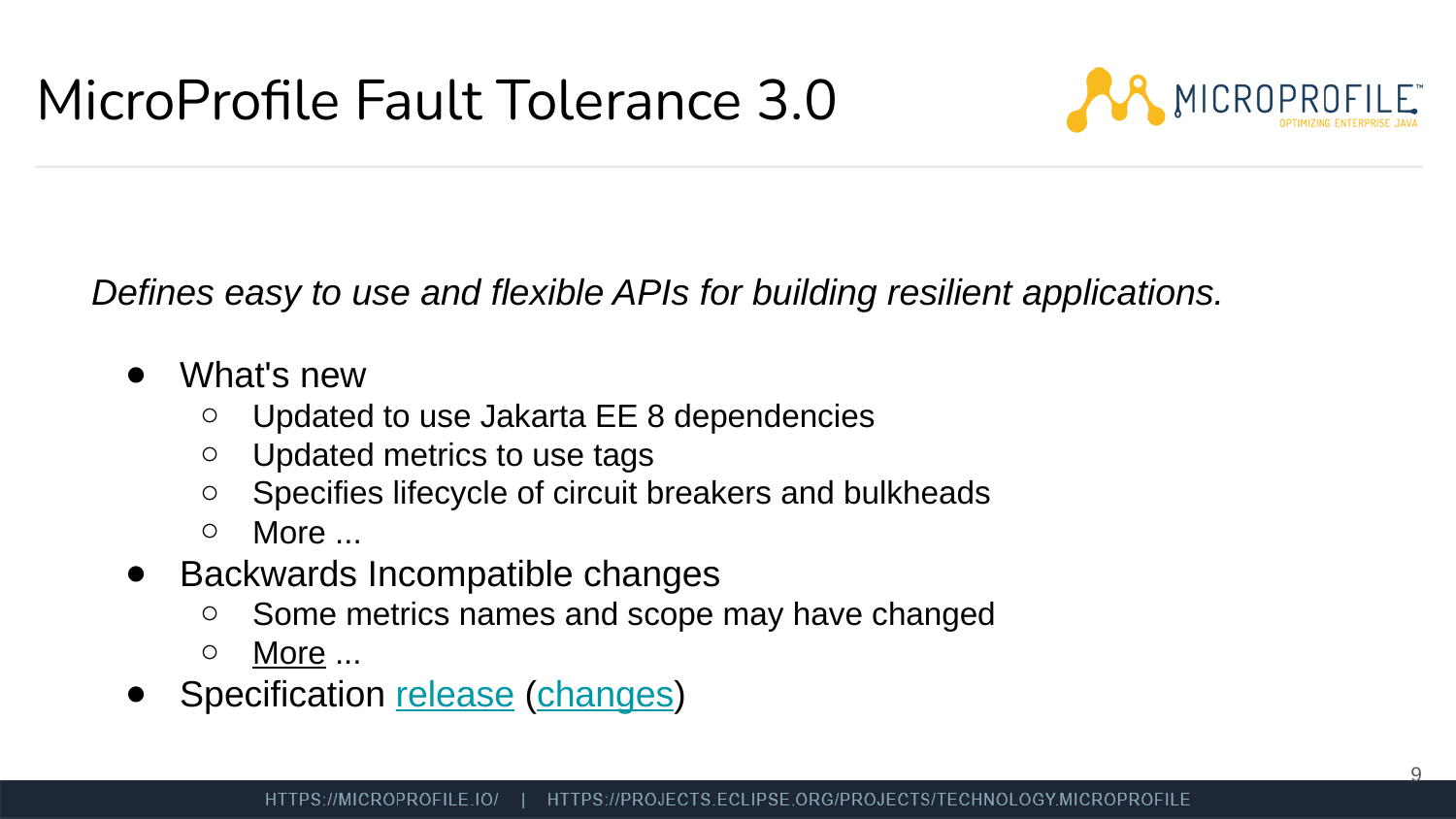

# MicroProfile Fault Tolerance 3.0
Defines easy to use and flexible APIs for building resilient applications.

What's new
Updated to use Jakarta EE 8 dependencies
Updated metrics to use tags
Specifies lifecycle of circuit breakers and bulkheads
More ...
Backwards Incompatible changes
Some metrics names and scope may have changed
More ...
Specification release (changes)
9